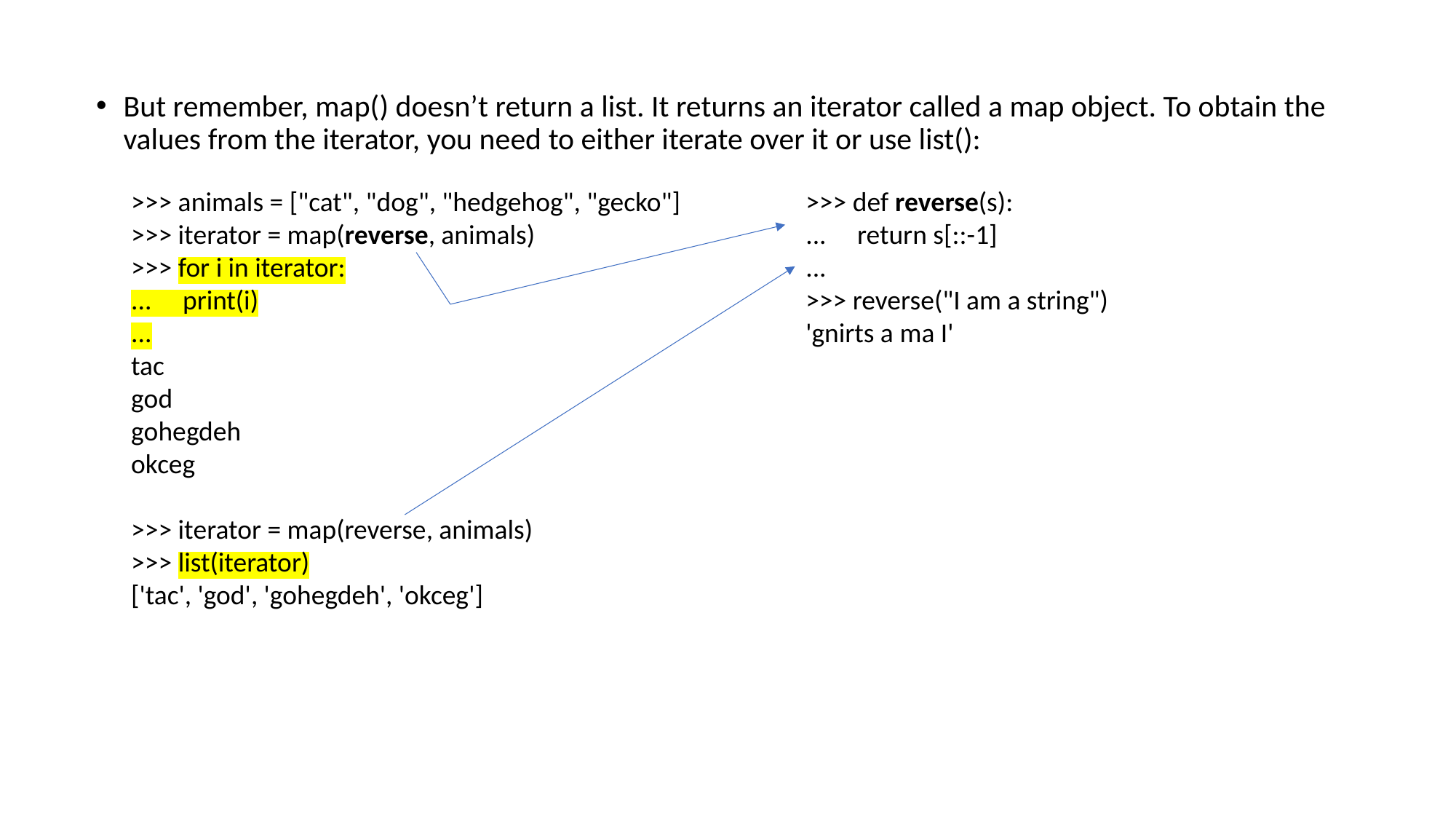

But remember, map() doesn’t return a list. It returns an iterator called a map object. To obtain the values from the iterator, you need to either iterate over it or use list():
>>> animals = ["cat", "dog", "hedgehog", "gecko"]
>>> iterator = map(reverse, animals)
>>> for i in iterator:
...     print(i)
...
tac
god
gohegdeh
okceg

>>> iterator = map(reverse, animals)
>>> list(iterator)
['tac', 'god', 'gohegdeh', 'okceg']
>>> def reverse(s):
...     return s[::-1]
...
>>> reverse("I am a string")
'gnirts a ma I'